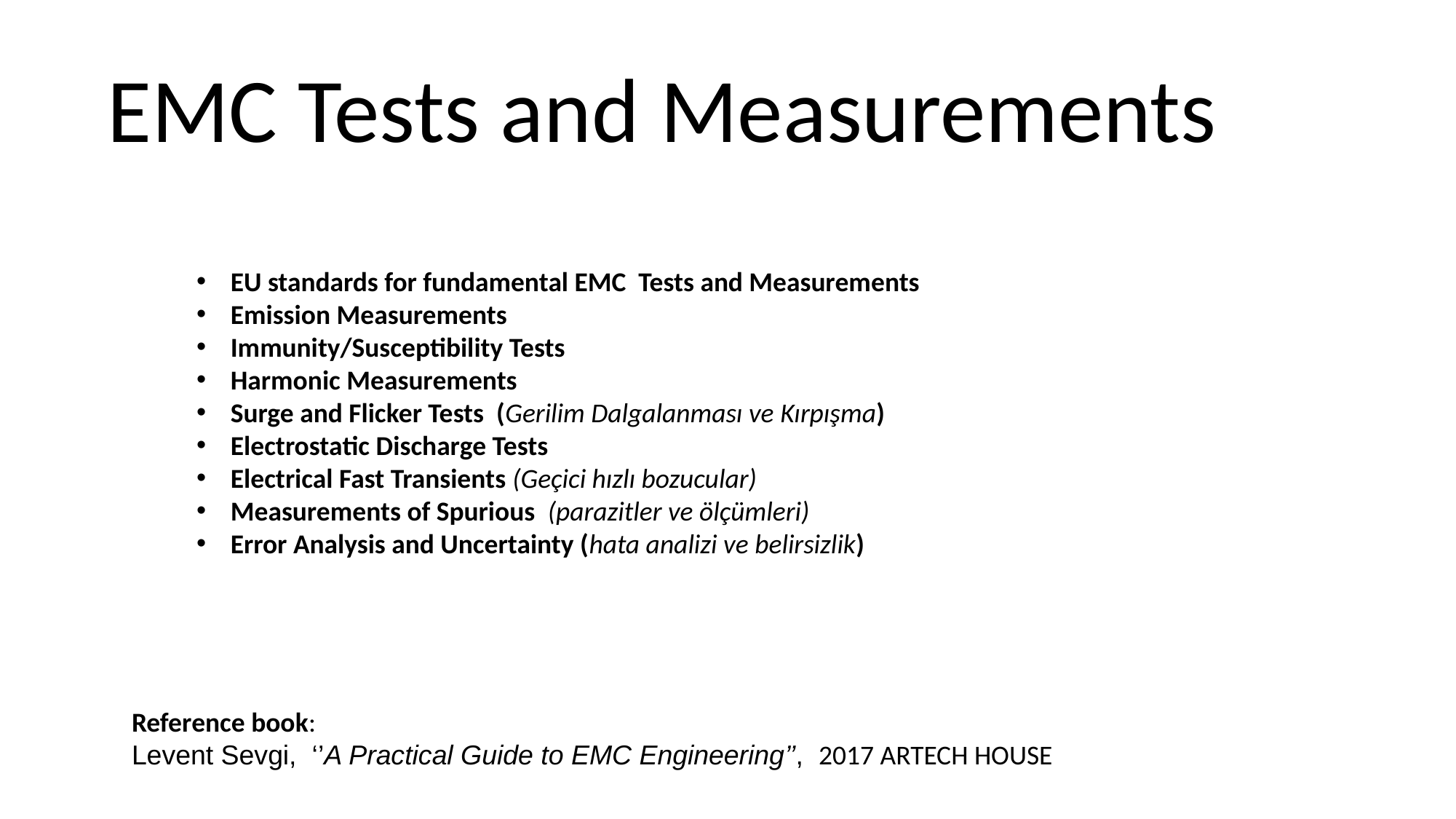

EMC Tests and Measurements
EU standards for fundamental EMC  Tests and Measurements
Emission Measurements
Immunity/Susceptibility Tests
Harmonic Measurements
Surge and Flicker Tests  (Gerilim Dalgalanması ve Kırpışma)
Electrostatic Discharge Tests
Electrical Fast Transients (Geçici hızlı bozucular)
Measurements of Spurious  (parazitler ve ölçümleri)
Error Analysis and Uncertainty (hata analizi ve belirsizlik)

Reference book:
Levent Sevgi,  ‘’A Practical Guide to EMC Engineering’’,  2017 ARTECH HOUSE